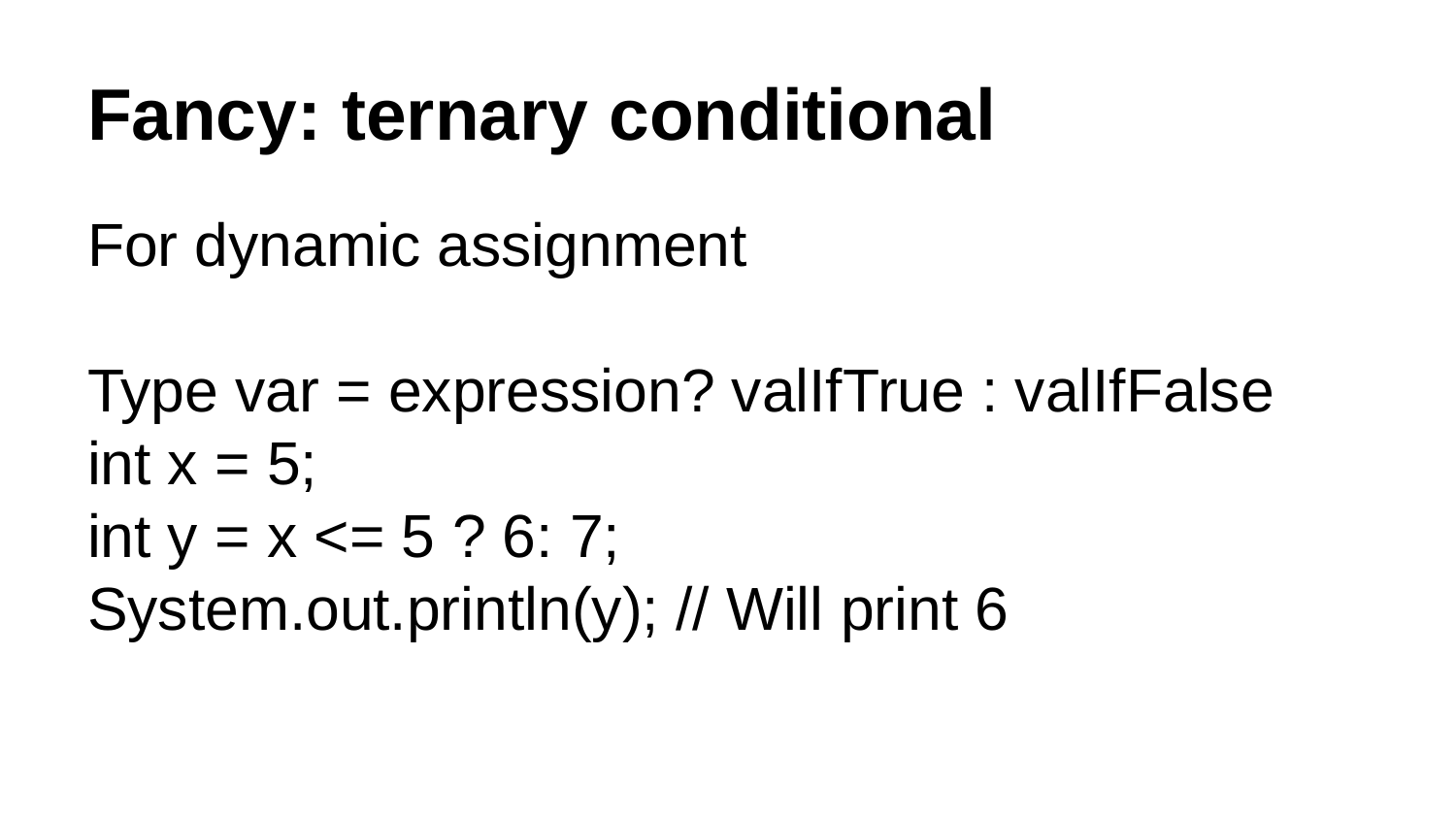

# Fancy: ternary conditional
For dynamic assignment

Type var = expression? valIfTrue : valIfFalse
int x = 5;
int y = x <= 5 ? 6: 7;
System.out.println(y); // Will print 6